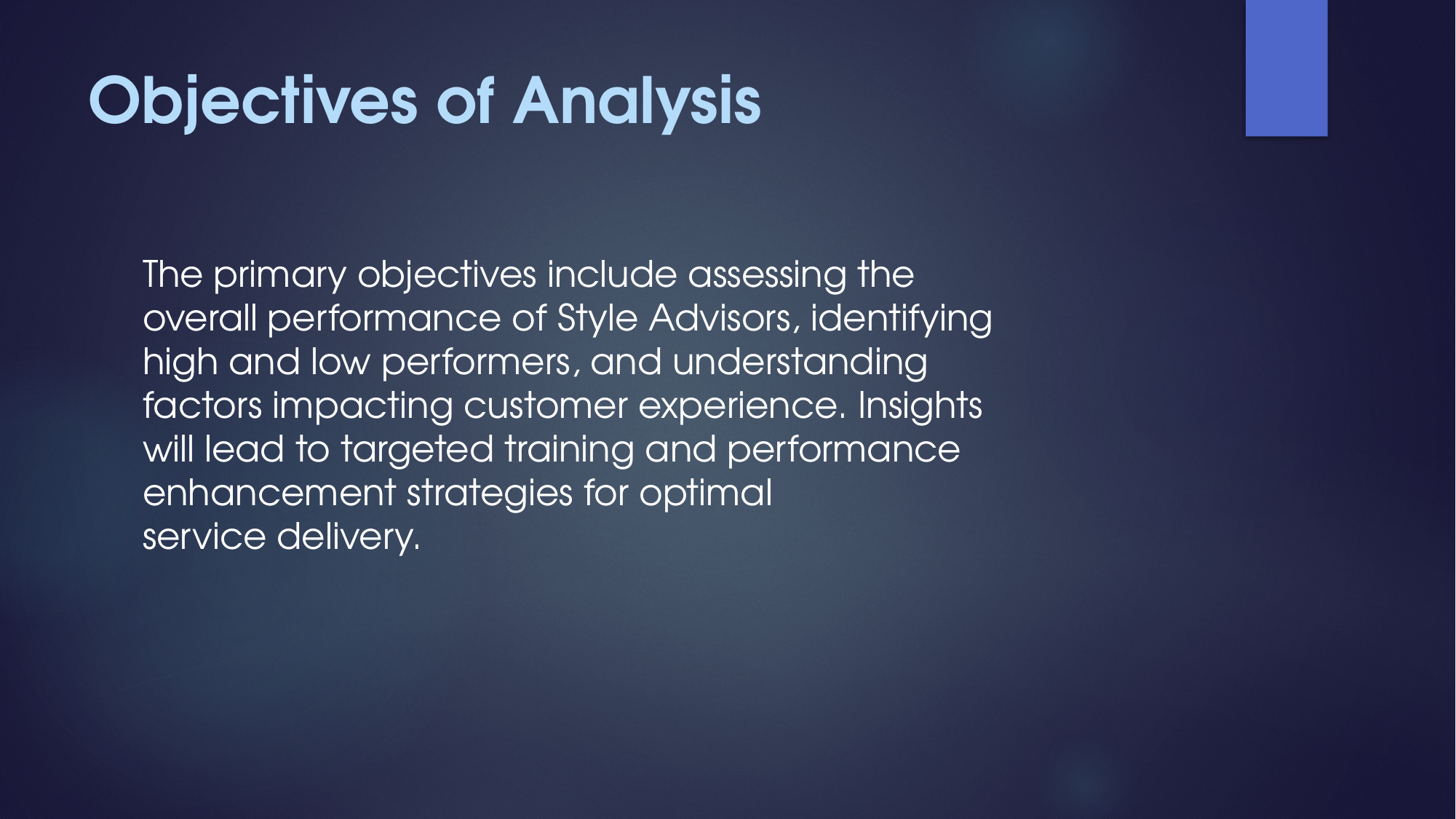

# Objectives of Analysis
The primary objectives include assessing the overall performance of Style Advisors, identifying high and low performers, and understanding factors impacting customer experience. Insights will lead to targeted training and performance enhancement strategies for optimal service delivery.